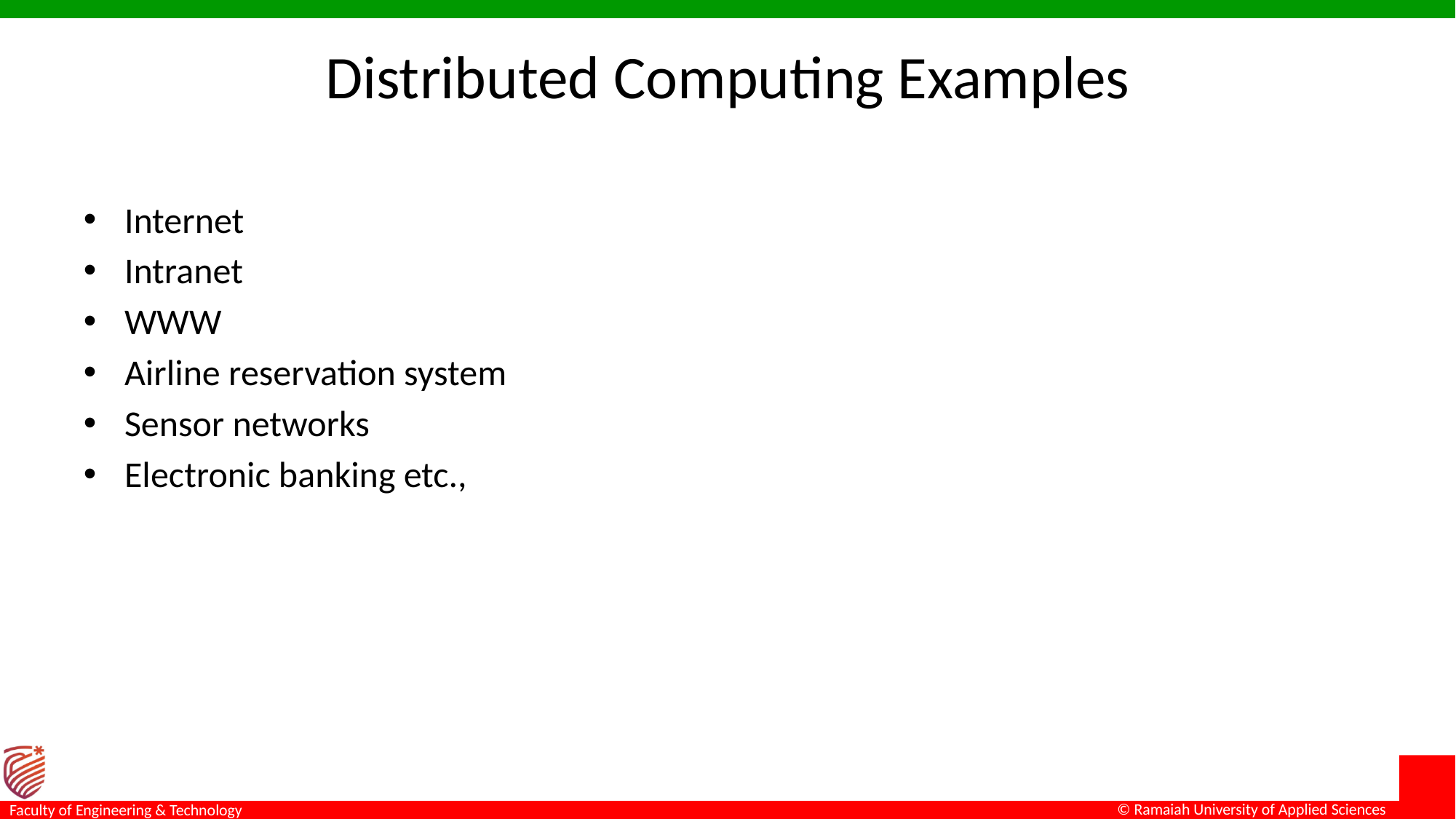

# Distributed Computing Examples
Internet
Intranet
WWW
Airline reservation system
Sensor networks
Electronic banking etc.,